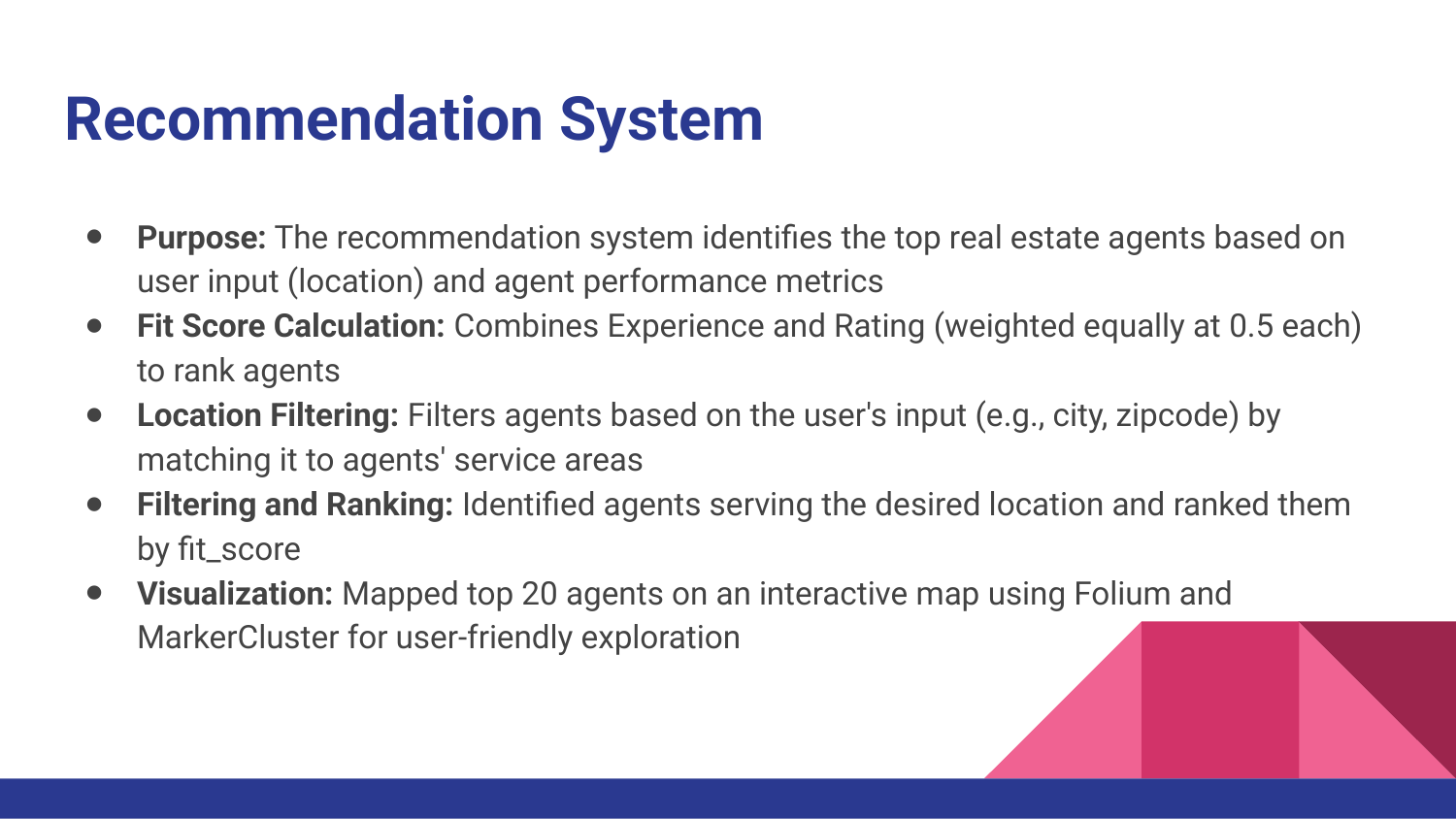

# Recommendation System
Purpose: The recommendation system identifies the top real estate agents based on user input (location) and agent performance metrics
Fit Score Calculation: Combines Experience and Rating (weighted equally at 0.5 each) to rank agents
Location Filtering: Filters agents based on the user's input (e.g., city, zipcode) by matching it to agents' service areas
Filtering and Ranking: Identified agents serving the desired location and ranked them by fit_score
Visualization: Mapped top 20 agents on an interactive map using Folium and MarkerCluster for user-friendly exploration